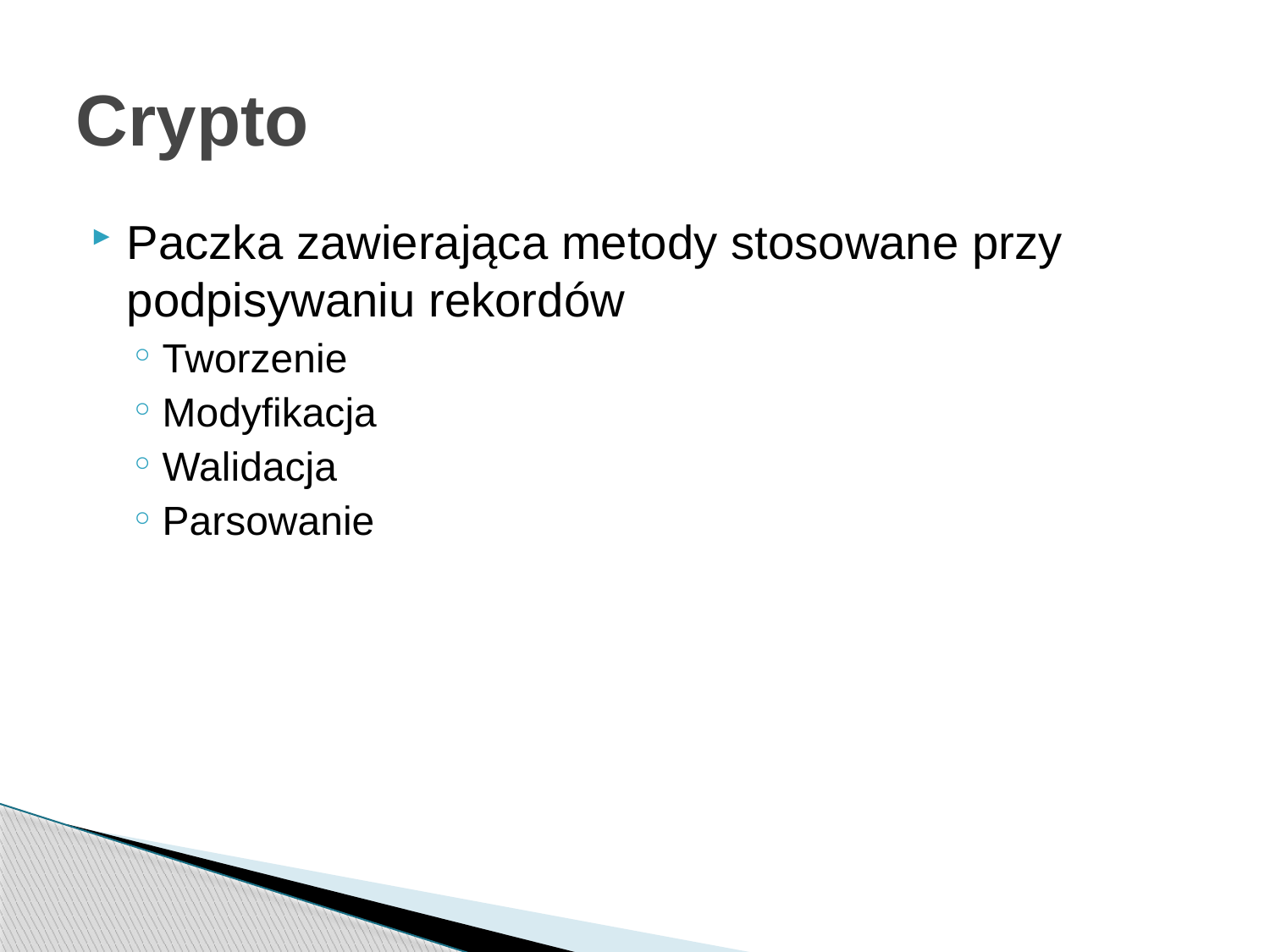

# Crypto
Paczka zawierająca metody stosowane przy podpisywaniu rekordów
Tworzenie
Modyfikacja
Walidacja
Parsowanie